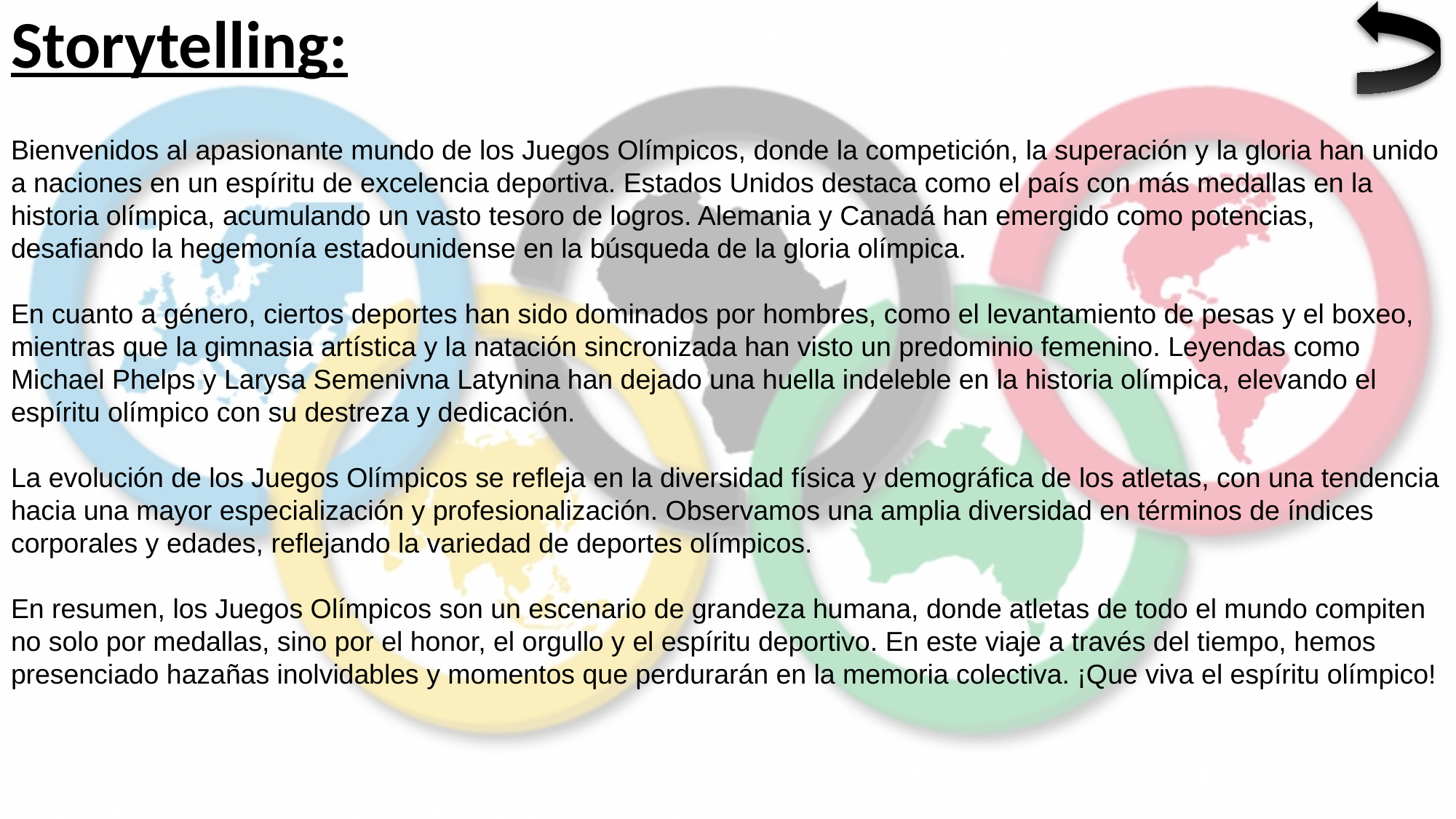

# Storytelling:

Bienvenidos al apasionante mundo de los Juegos Olímpicos, donde la competición, la superación y la gloria han unido a naciones en un espíritu de excelencia deportiva. Estados Unidos destaca como el país con más medallas en la historia olímpica, acumulando un vasto tesoro de logros. Alemania y Canadá han emergido como potencias, desafiando la hegemonía estadounidense en la búsqueda de la gloria olímpica.

En cuanto a género, ciertos deportes han sido dominados por hombres, como el levantamiento de pesas y el boxeo, mientras que la gimnasia artística y la natación sincronizada han visto un predominio femenino. Leyendas como Michael Phelps y Larysa Semenivna Latynina han dejado una huella indeleble en la historia olímpica, elevando el espíritu olímpico con su destreza y dedicación.

La evolución de los Juegos Olímpicos se refleja en la diversidad física y demográfica de los atletas, con una tendencia hacia una mayor especialización y profesionalización. Observamos una amplia diversidad en términos de índices corporales y edades, reflejando la variedad de deportes olímpicos.

En resumen, los Juegos Olímpicos son un escenario de grandeza humana, donde atletas de todo el mundo compiten no solo por medallas, sino por el honor, el orgullo y el espíritu deportivo. En este viaje a través del tiempo, hemos presenciado hazañas inolvidables y momentos que perdurarán en la memoria colectiva. ¡Que viva el espíritu olímpico!